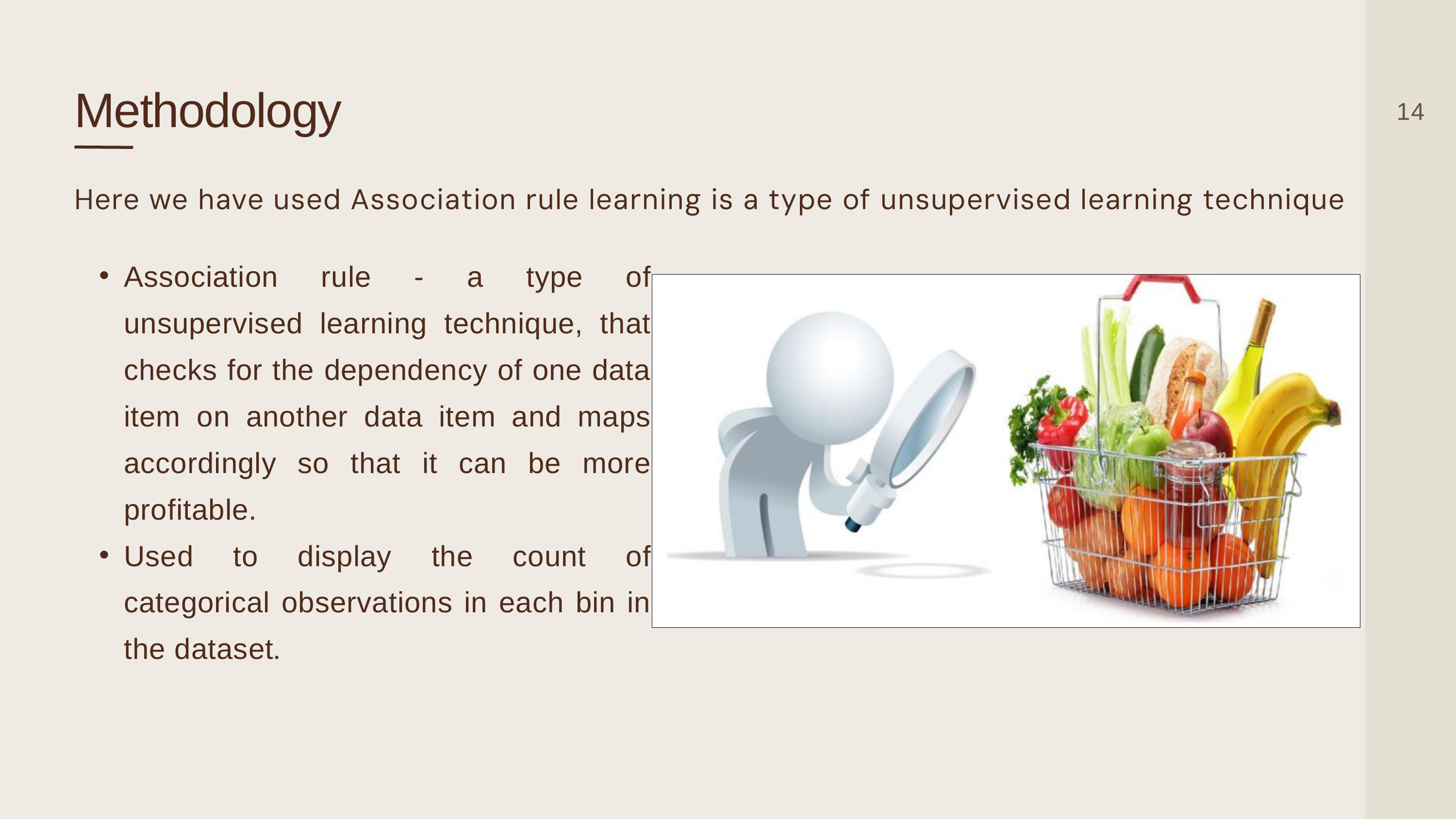

Methodology
14

Here we have used Association rule learning is a type of unsupervised learning technique
Association rule - a type of unsupervised learning technique, that checks for the dependency of one data item on another data item and maps accordingly so that it can be more profitable.
Used to display the count of categorical observations in each bin in the dataset.